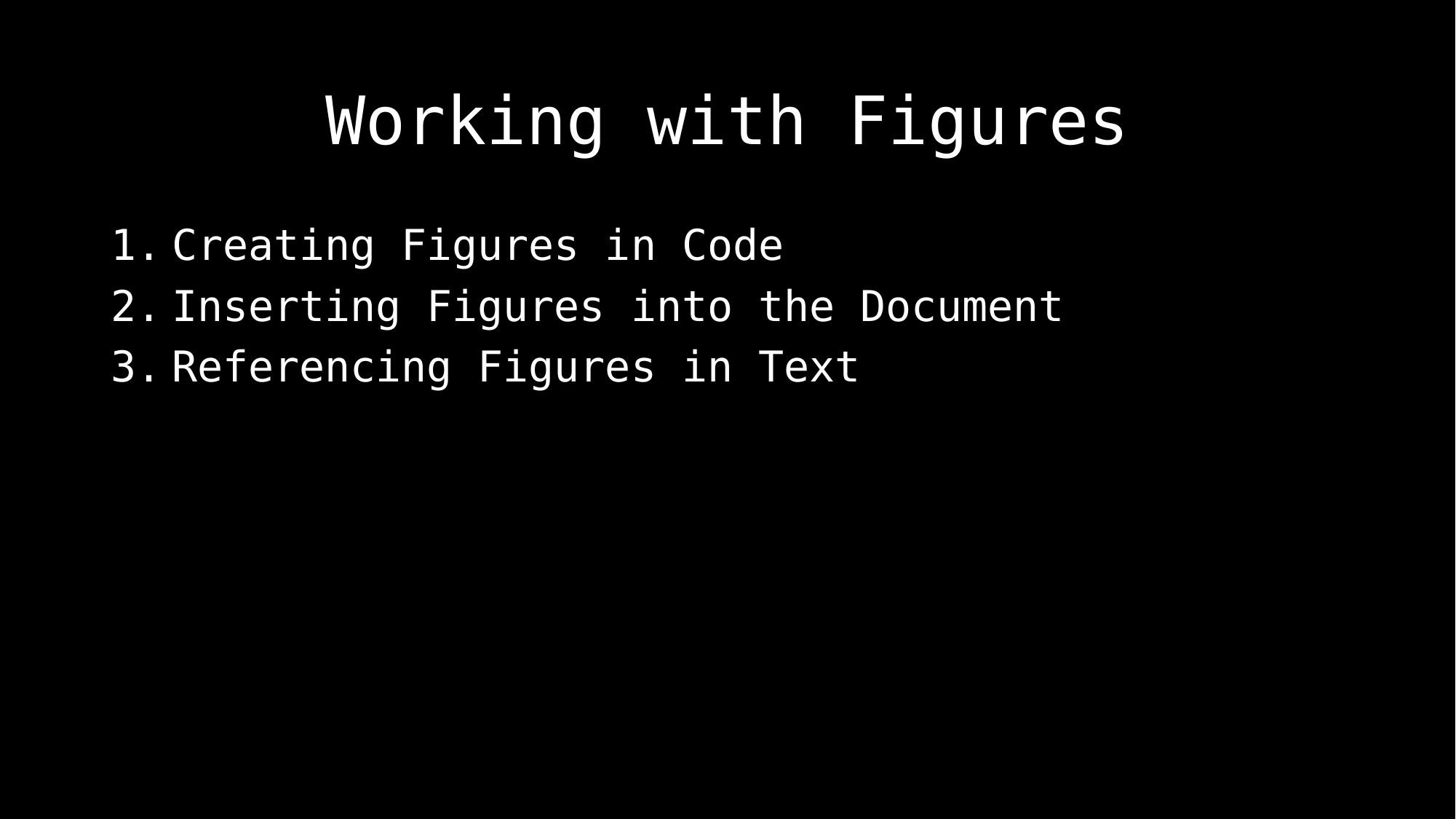

# Working with Figures
Creating Figures in Code
Inserting Figures into the Document
Referencing Figures in Text